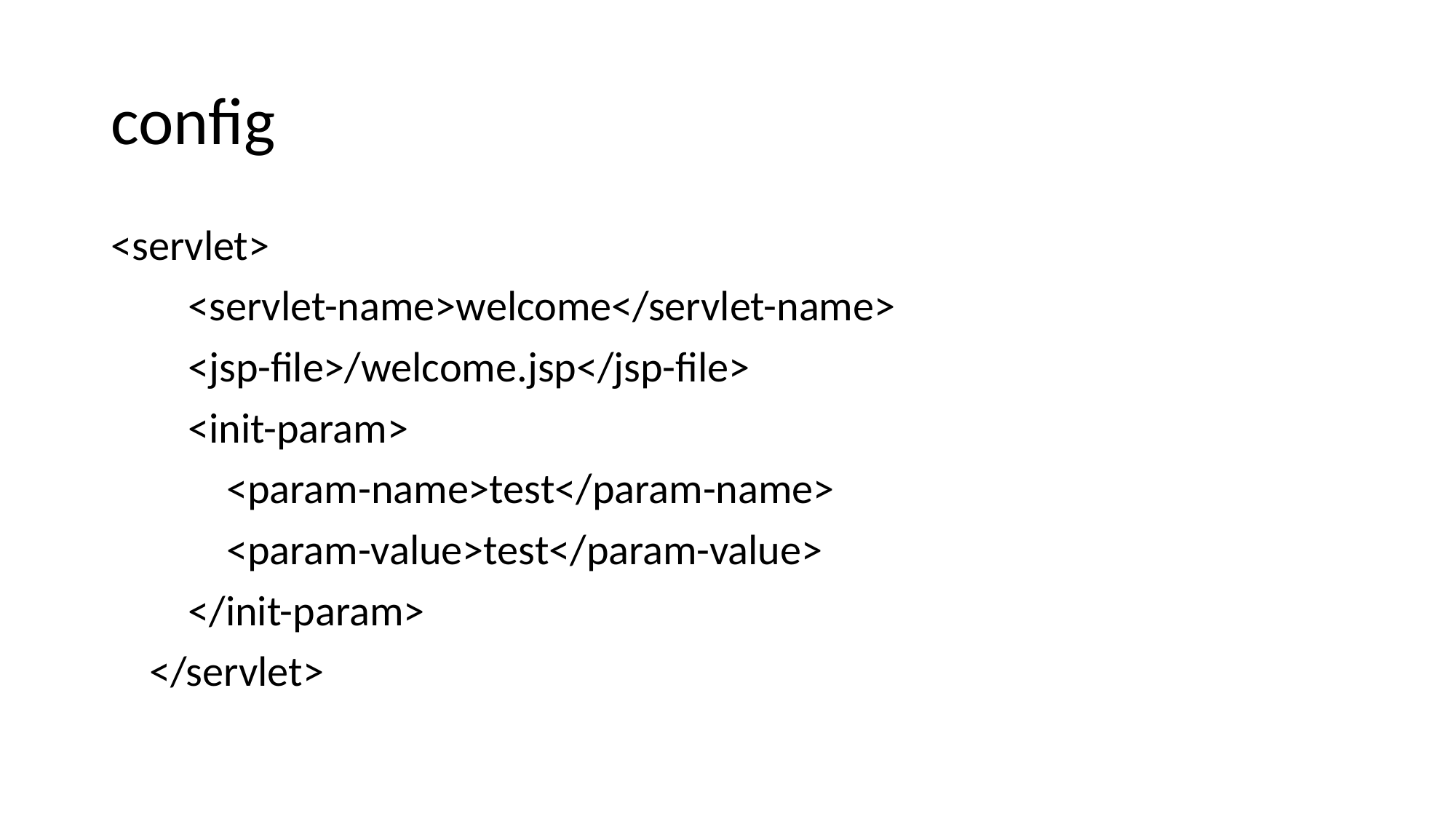

# config
<servlet>
        <servlet-name>welcome</servlet-name>
        <jsp-file>/welcome.jsp</jsp-file>
        <init-param>
            <param-name>test</param-name>
            <param-value>test</param-value>
        </init-param>
    </servlet>